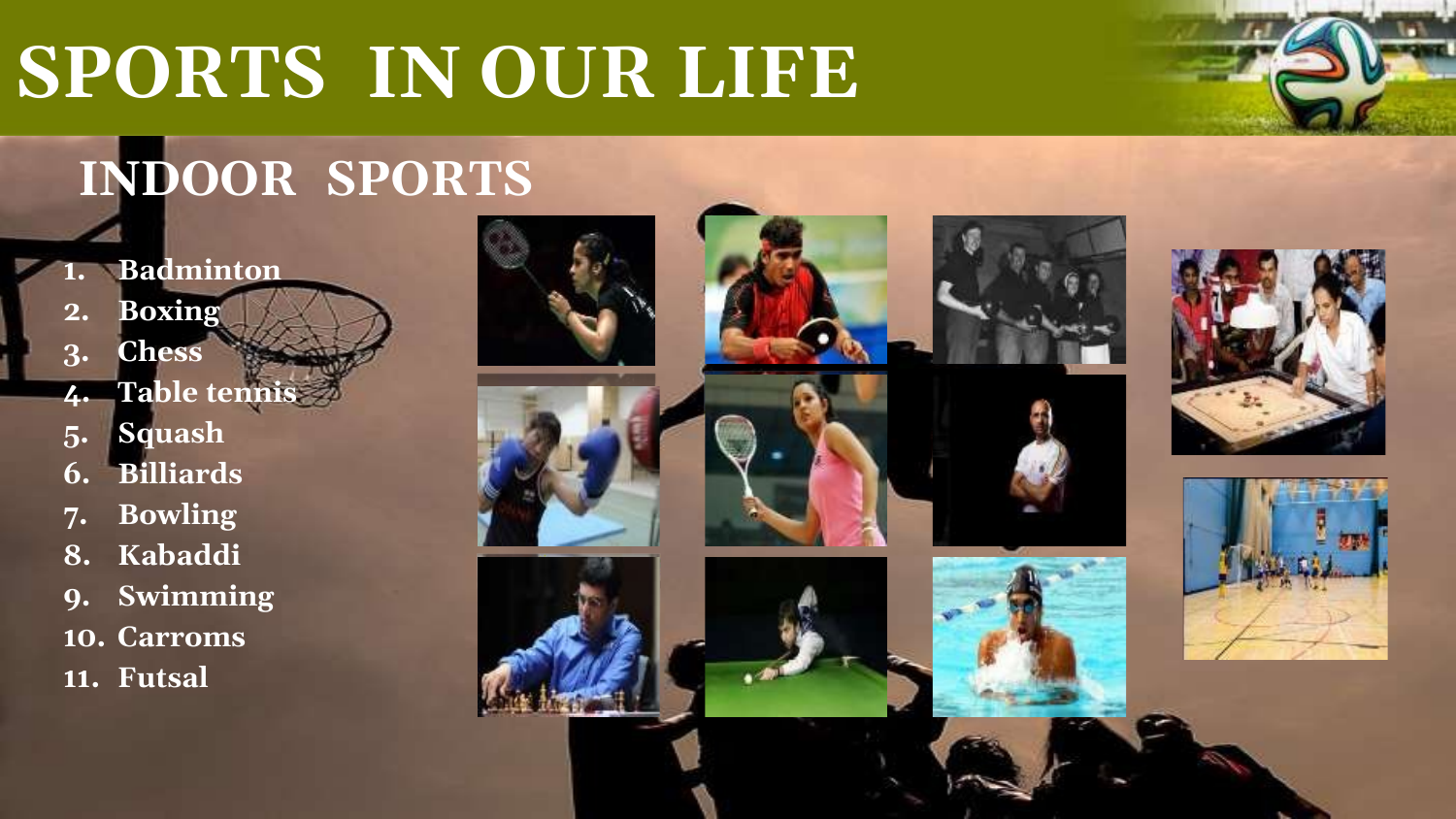

# SPORTS	IN OUR LIFE

INDOOR	SPORTS

Badminton
Boxing
Chess
Table tennis
Squash
Billiards
Bowling
Kabaddi
Swimming
Carroms
Futsal